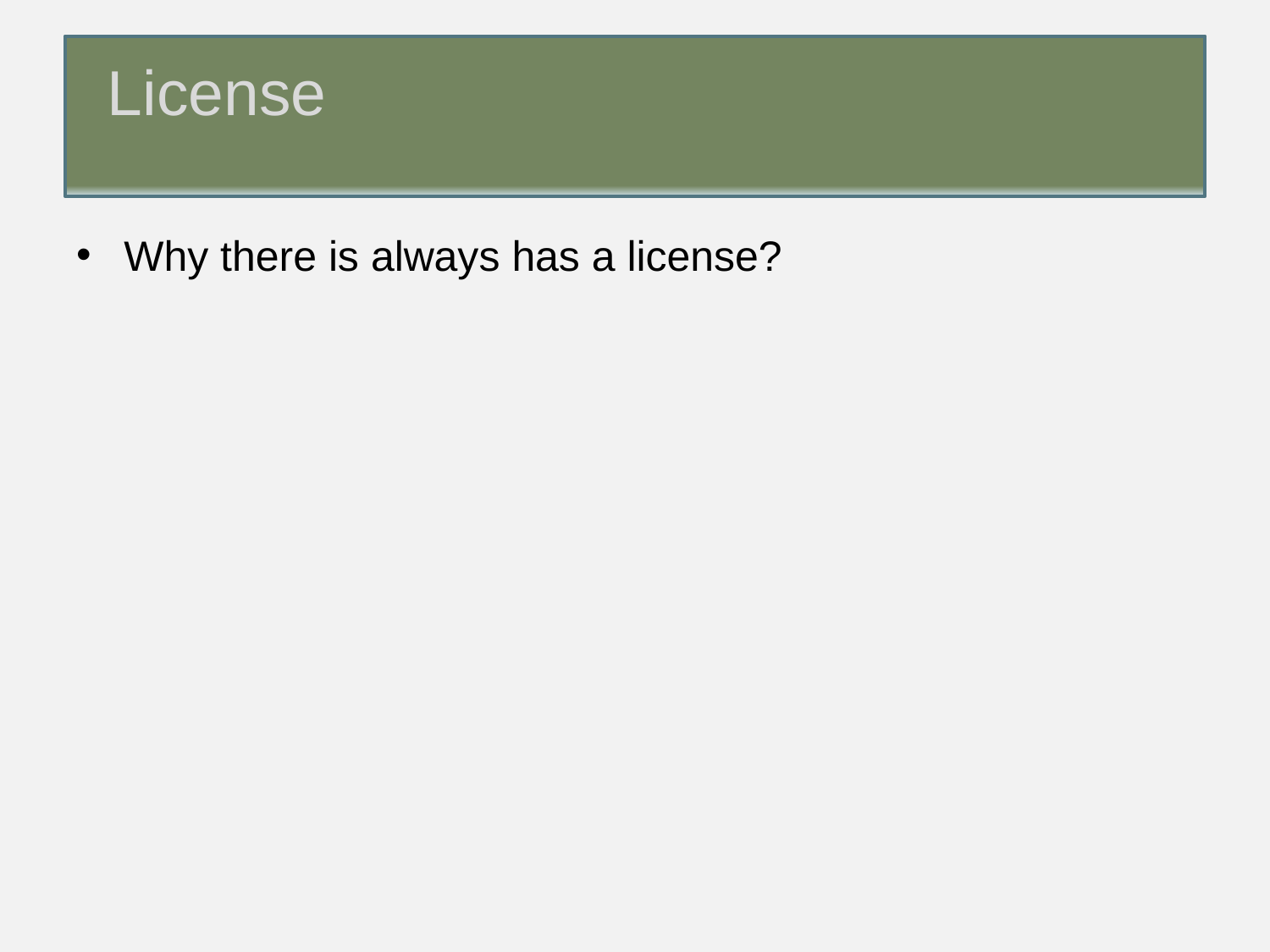

# License
Why there is always has a license?